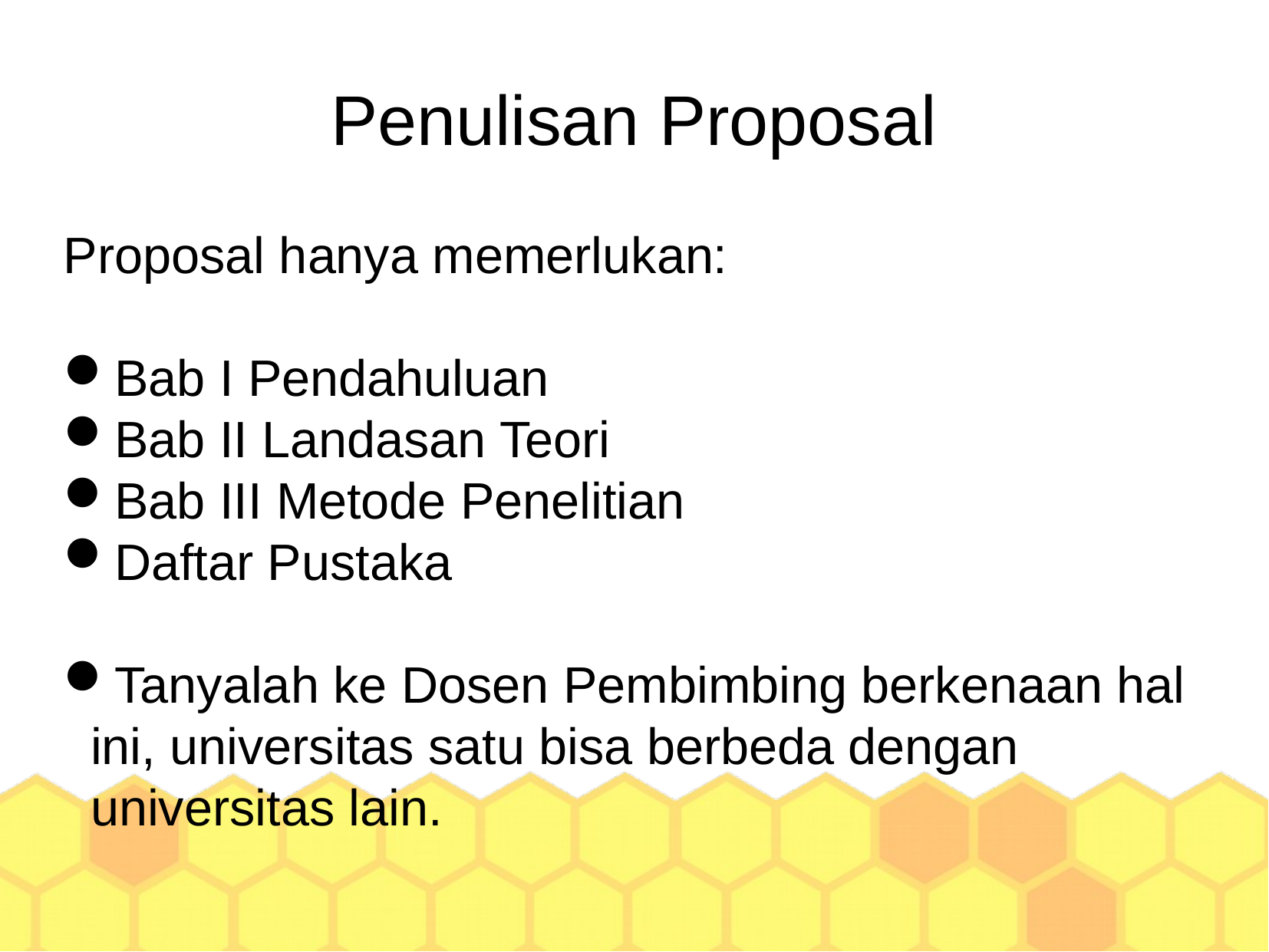

Penulisan Proposal
Proposal hanya memerlukan:

Bab I Pendahuluan
Bab II Landasan Teori
Bab III Metode Penelitian
Daftar Pustaka

Tanyalah ke Dosen Pembimbing berkenaan hal ini, universitas satu bisa berbeda dengan universitas lain.